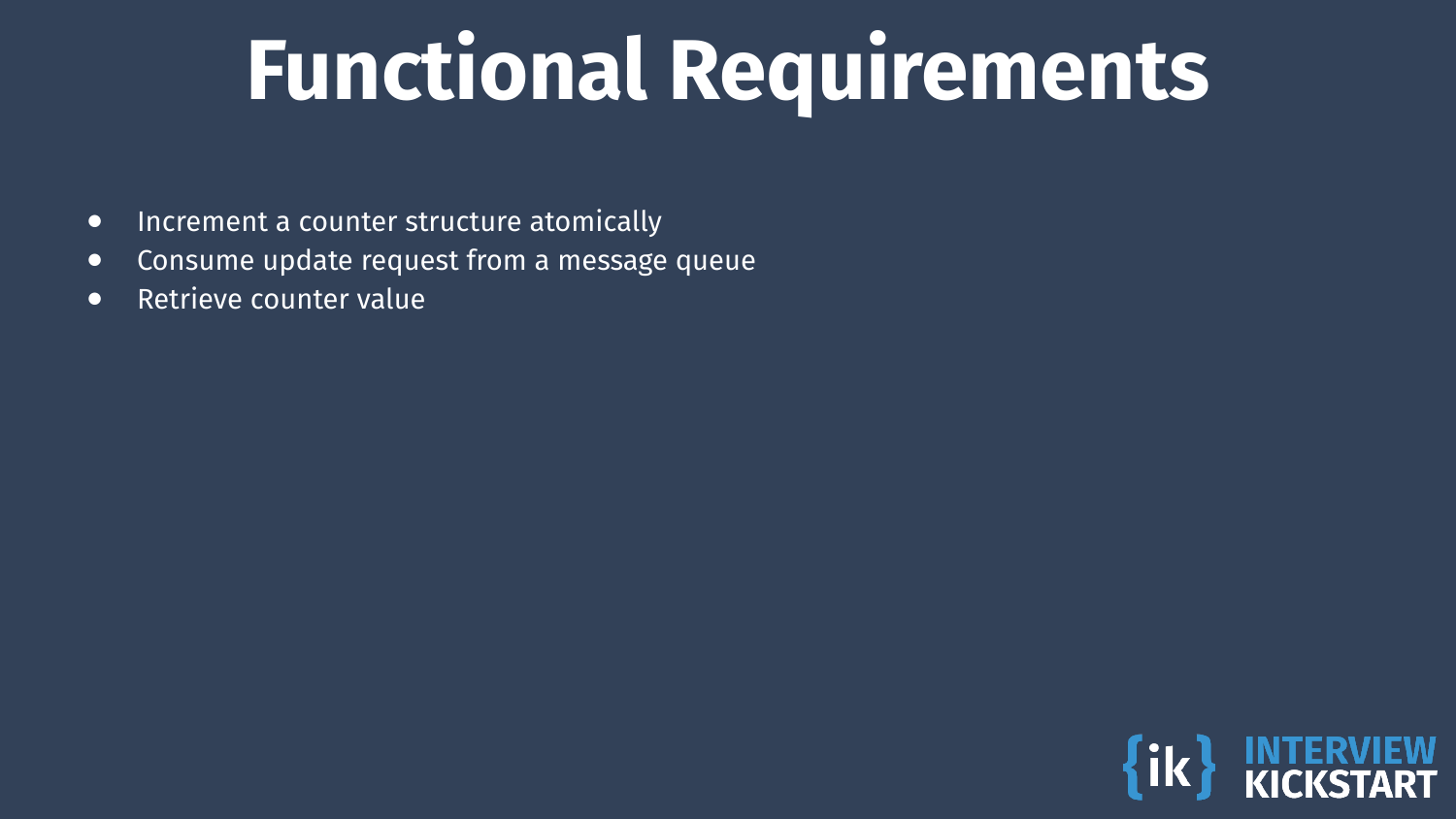

# Functional Requirements
Increment a counter structure atomically
Consume update request from a message queue
Retrieve counter value